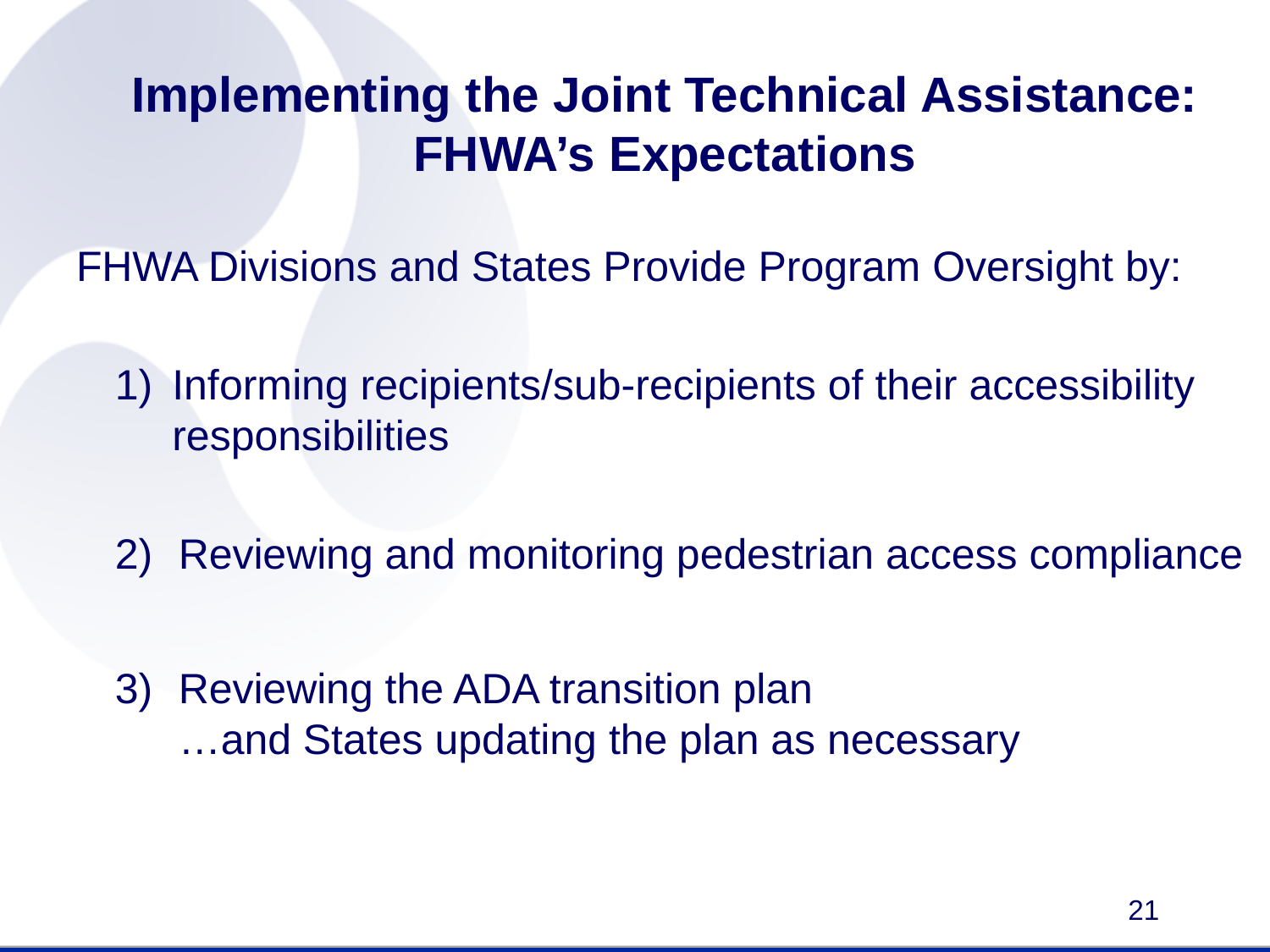

# Implementing the Joint Technical Assistance: FHWA’s Expectations
FHWA Divisions and States Provide Program Oversight by:

Informing recipients/sub-recipients of their accessibility responsibilities

Reviewing and monitoring pedestrian access compliance

Reviewing the ADA transition plan
…and States updating the plan as necessary